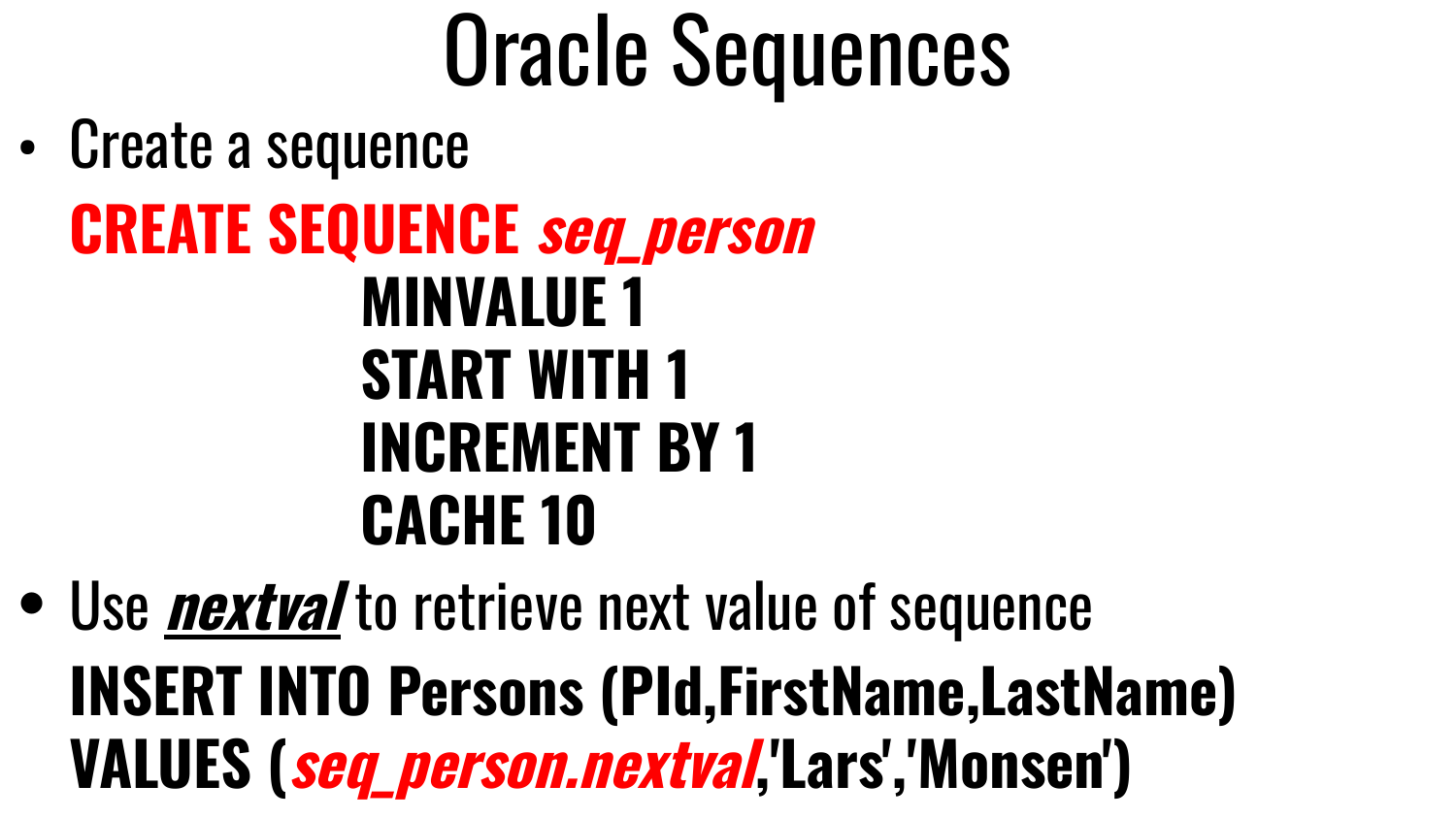

# Oracle Sequences
Create a sequence
	CREATE SEQUENCE seq_person
		MINVALUE 1
		START WITH 1
		INCREMENT BY 1
		CACHE 10
Use nextval to retrieve next value of sequence
	INSERT INTO Persons (PId,FirstName,LastName)
VALUES (seq_person.nextval,'Lars','Monsen')